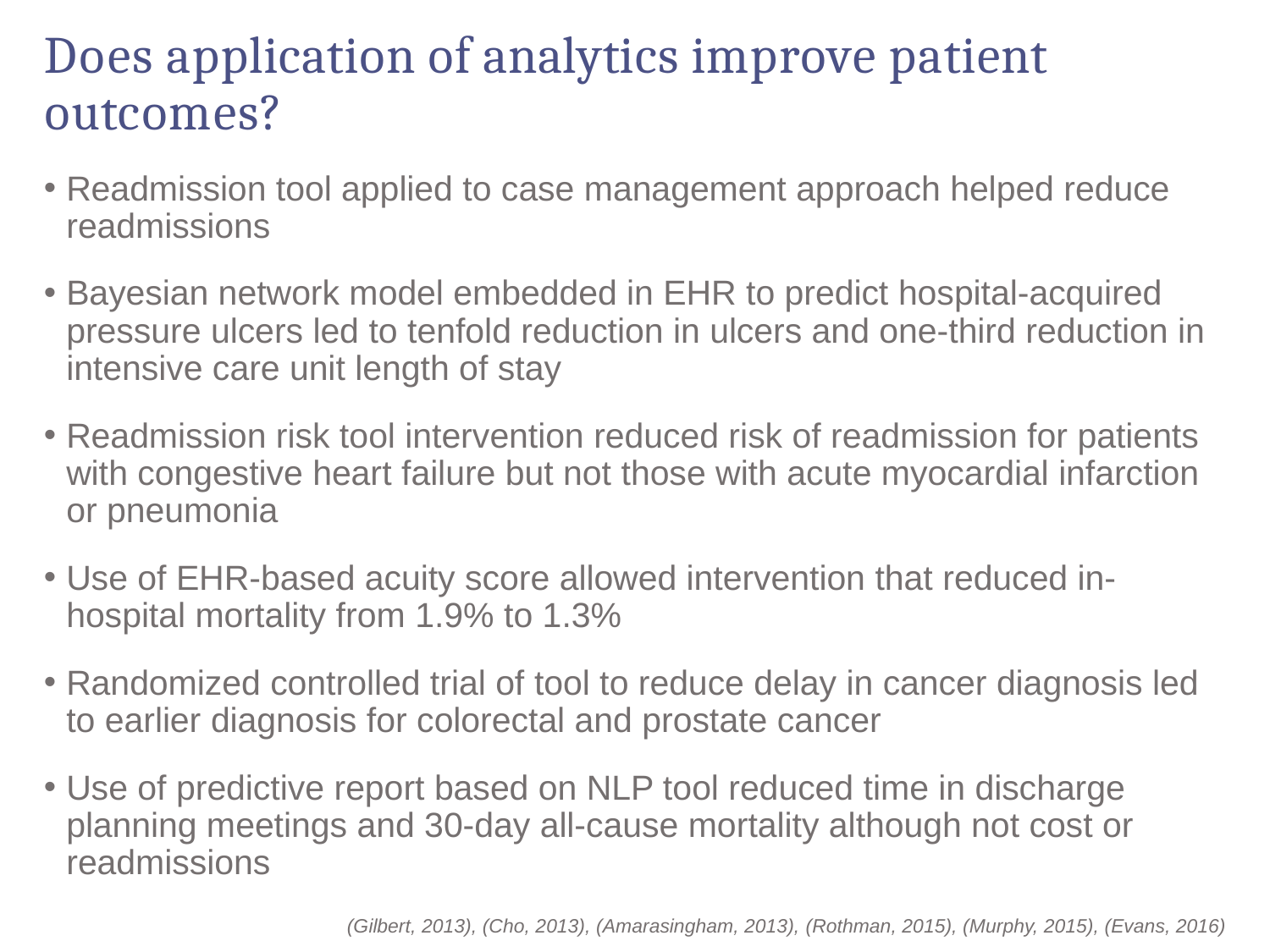

# Does application of analytics improve patient outcomes?
Readmission tool applied to case management approach helped reduce readmissions
Bayesian network model embedded in EHR to predict hospital-acquired pressure ulcers led to tenfold reduction in ulcers and one-third reduction in intensive care unit length of stay
Readmission risk tool intervention reduced risk of readmission for patients with congestive heart failure but not those with acute myocardial infarction or pneumonia
Use of EHR-based acuity score allowed intervention that reduced in-hospital mortality from 1.9% to 1.3%
Randomized controlled trial of tool to reduce delay in cancer diagnosis led to earlier diagnosis for colorectal and prostate cancer
Use of predictive report based on NLP tool reduced time in discharge planning meetings and 30-day all-cause mortality although not cost or readmissions
(Gilbert, 2013), (Cho, 2013), (Amarasingham, 2013), (Rothman, 2015), (Murphy, 2015), (Evans, 2016)